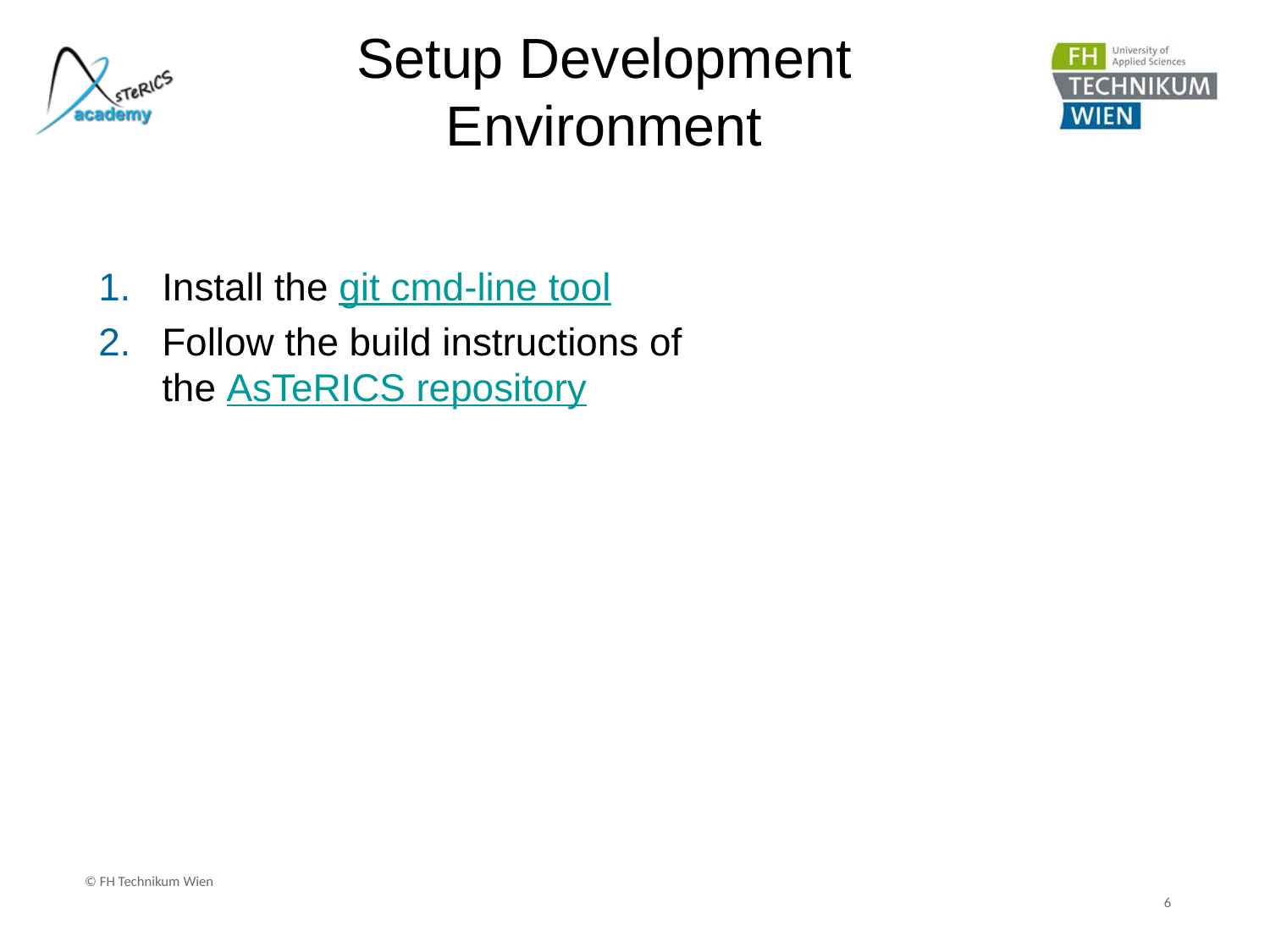

# Setup Development Environment
Install the git cmd-line tool
Follow the build instructions of the AsTeRICS repository
© FH Technikum Wien

6